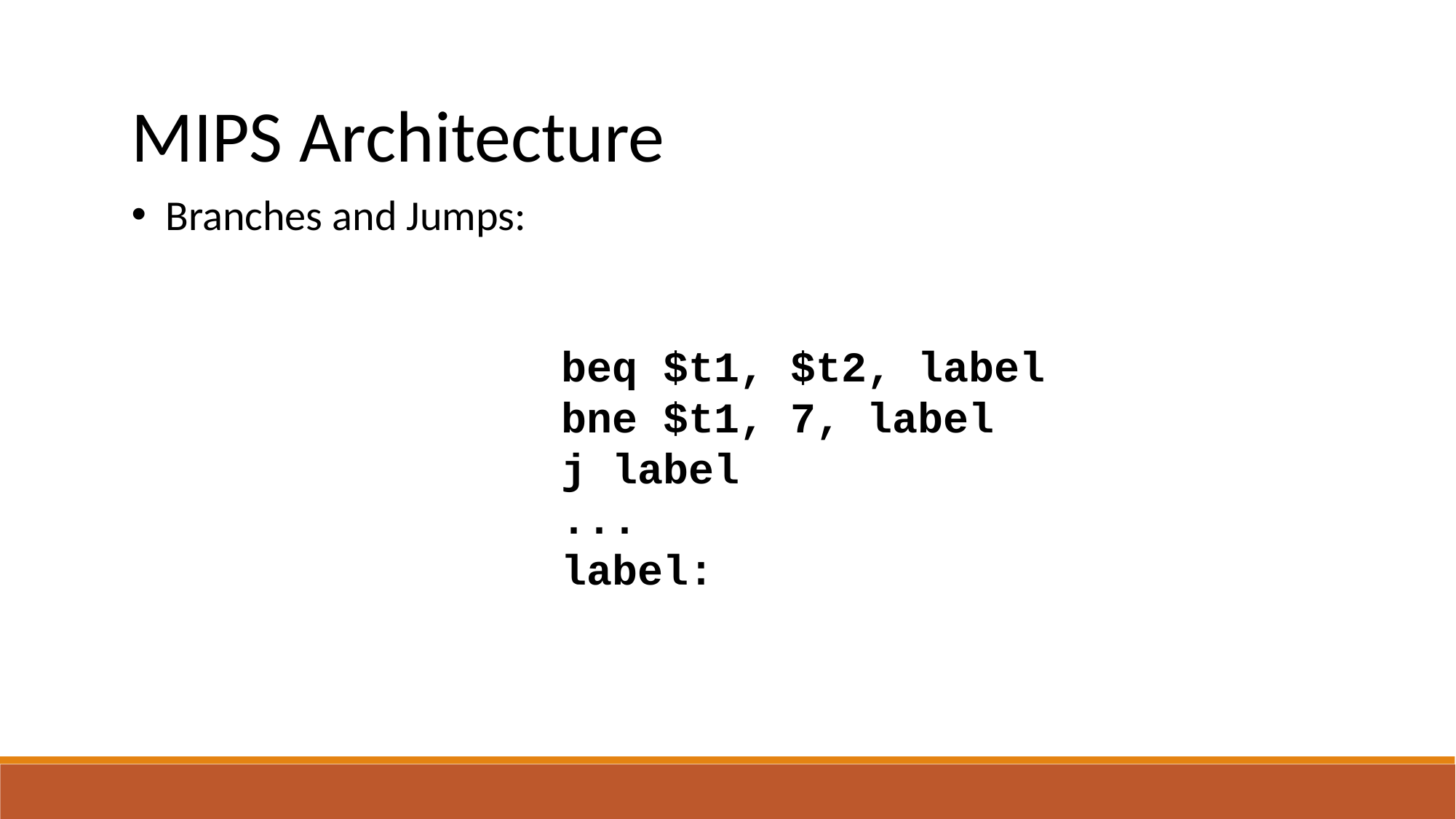

MIPS Architecture
Branches and Jumps:
beq $t1, $t2, label
bne $t1, 7, label
j label
...
label: